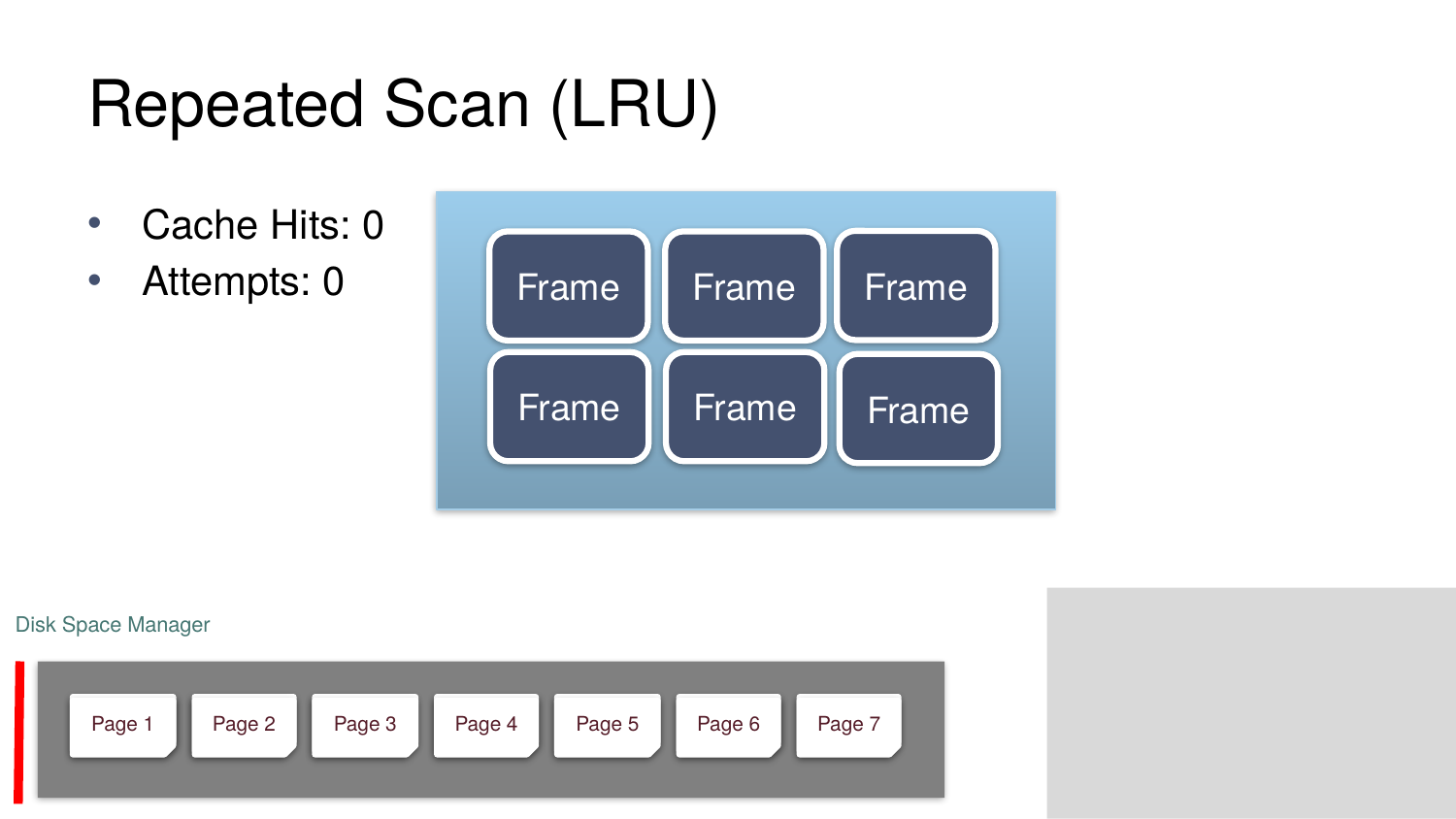

# Repeated Scan (LRU)
Cache Hits: 0
Attempts: 0

Frame
Frame
Frame
Frame
Frame
Frame
Disk Space Manager

Page 1
Page 2
Page 3
Page 4
Page 5
Page 6
Page 7
Page 1
Page 2
Page 3
Page 4
Page 5
Page 6
Page 7